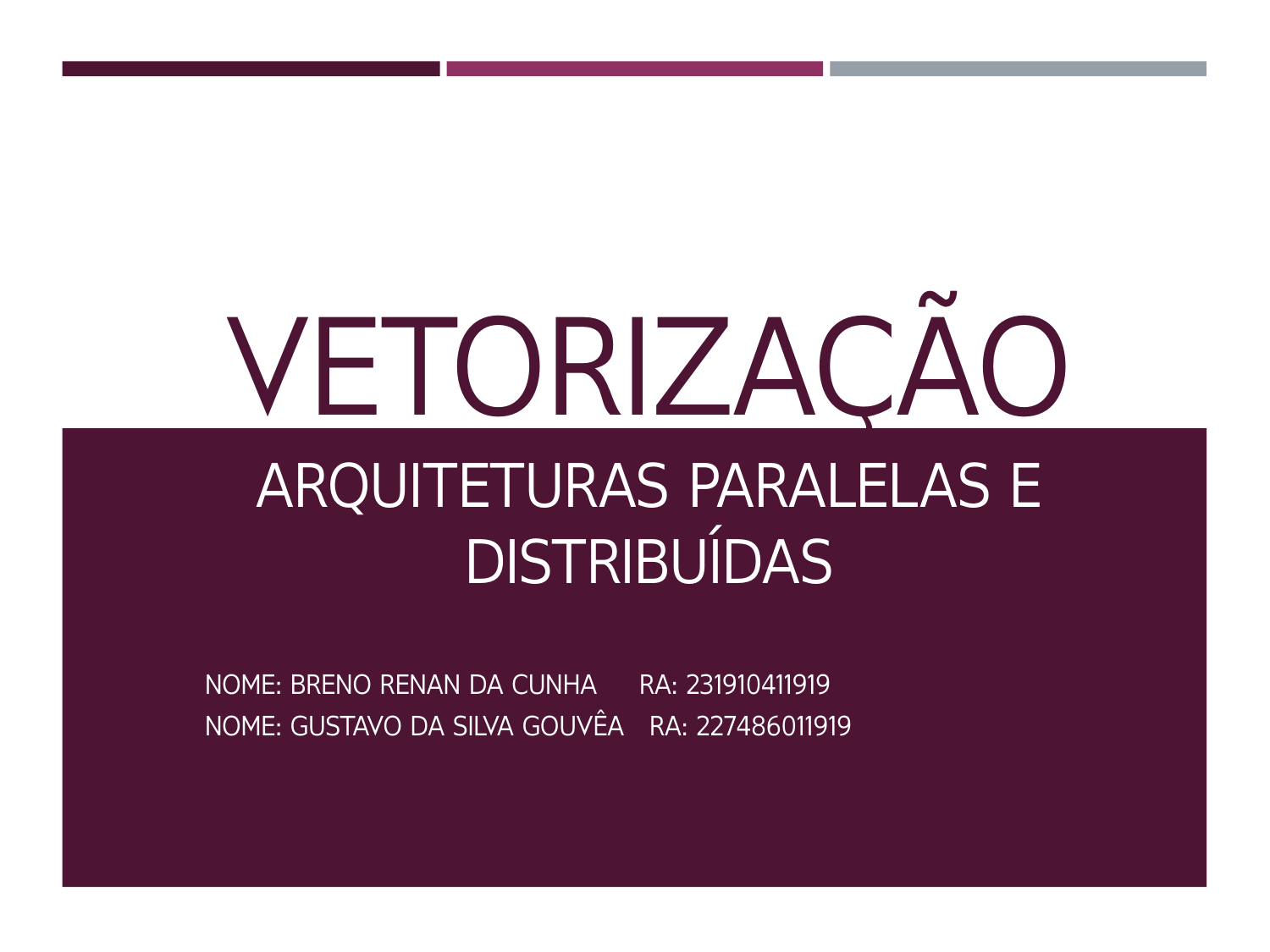

# VETORIZAÇÃO ARQUITETURAS PARALELAS E DISTRIBUÍDAS

NOME: BRENO RENAN DA CUNHA     RA: 231910411919
NOME: GUSTAVO DA SILVA GOUVÊA   RA: 227486011919